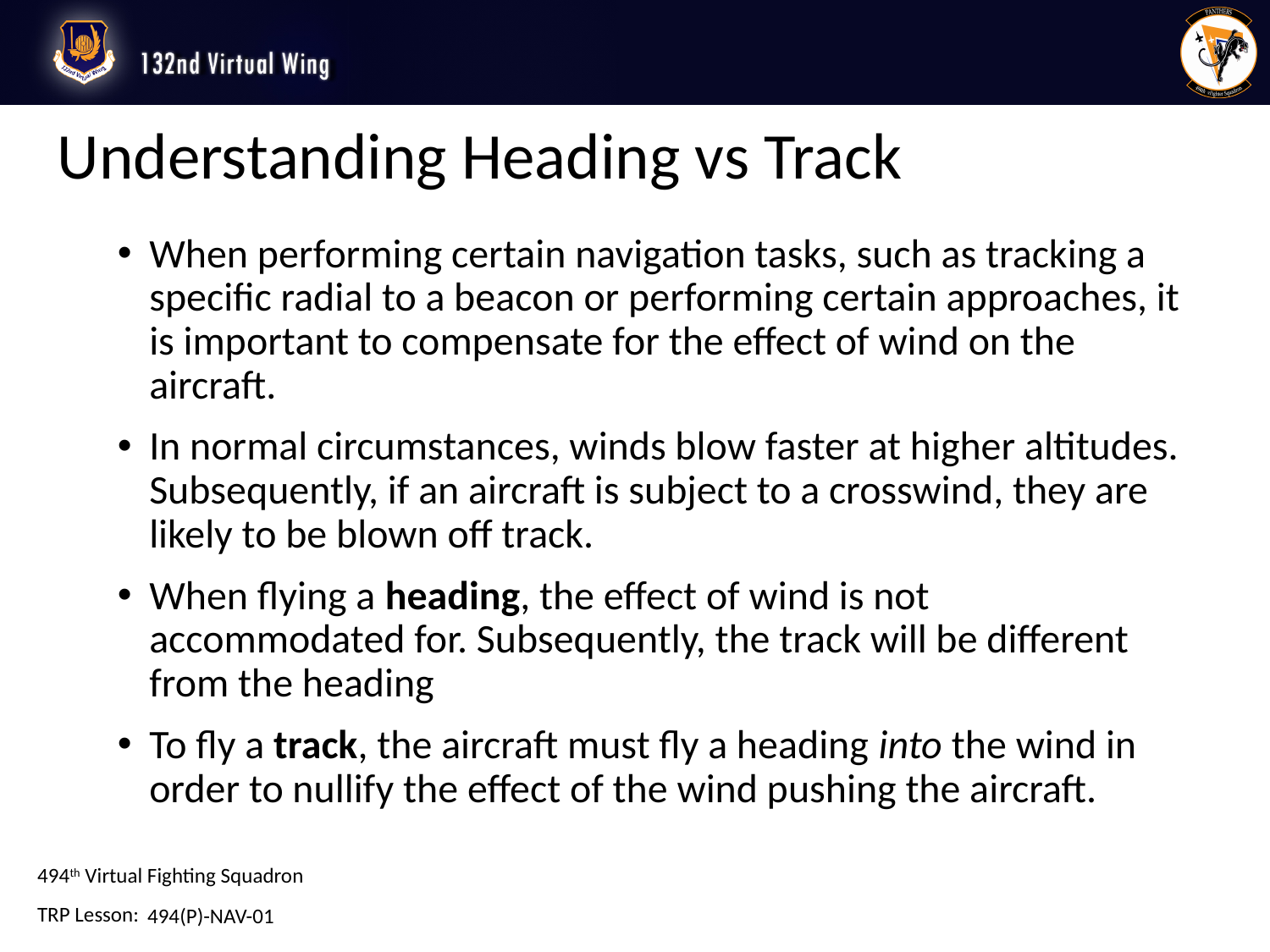

# Understanding Heading vs Track
When performing certain navigation tasks, such as tracking a specific radial to a beacon or performing certain approaches, it is important to compensate for the effect of wind on the aircraft.
In normal circumstances, winds blow faster at higher altitudes. Subsequently, if an aircraft is subject to a crosswind, they are likely to be blown off track.
When flying a heading, the effect of wind is not accommodated for. Subsequently, the track will be different from the heading
To fly a track, the aircraft must fly a heading into the wind in order to nullify the effect of the wind pushing the aircraft.
494(P)-NAV-01